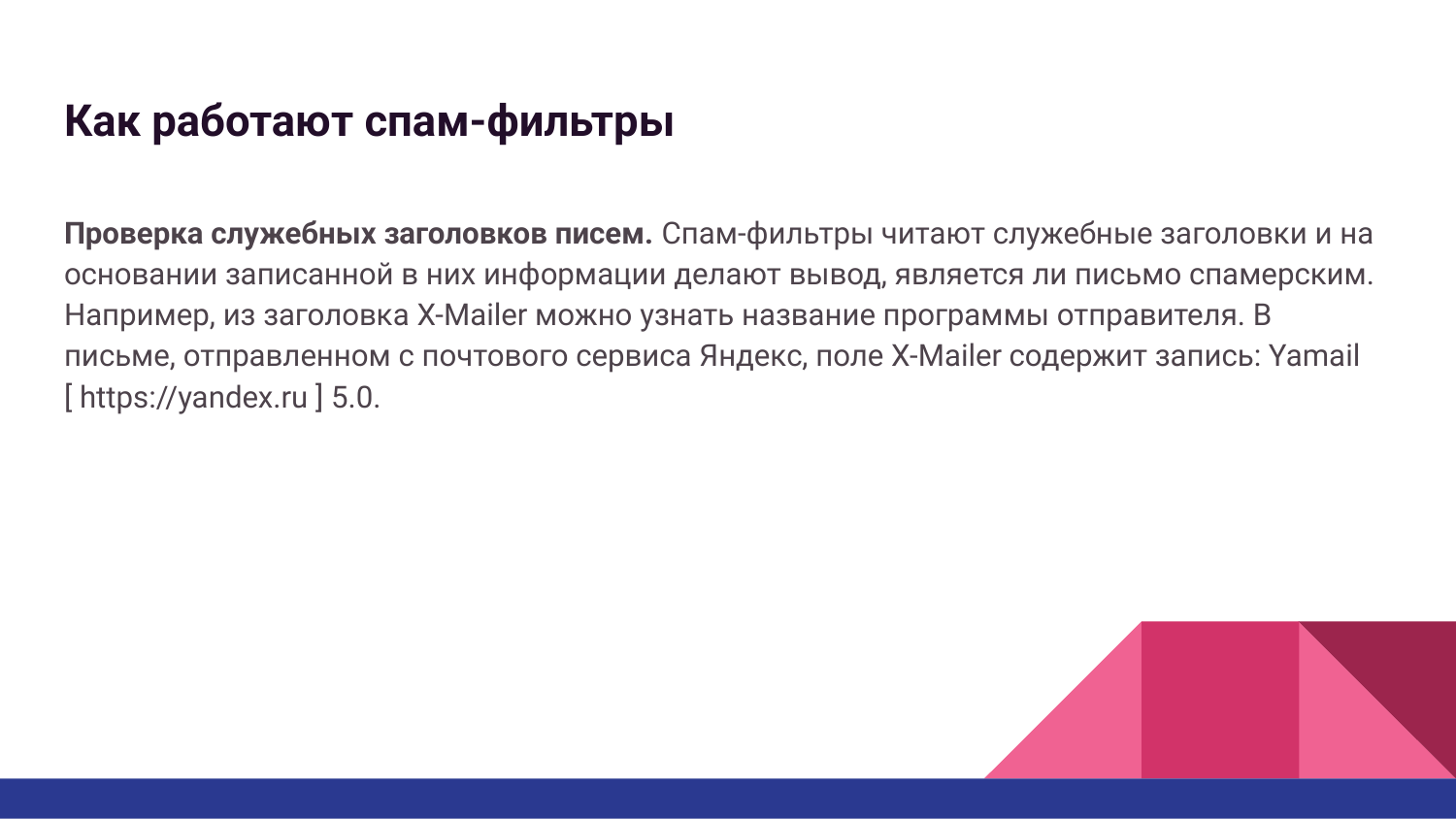

# Как работают спам-фильтры

Проверка служебных заголовков писем. Спам-фильтры читают служебные заголовки и на основании записанной в них информации делают вывод, является ли письмо спамерским. Например, из заголовка X-Mailer можно узнать название программы отправителя. В письме, отправленном с почтового сервиса Яндекс, поле X-Mailer содержит запись: Yamail [ https://yandex.ru ] 5.0.